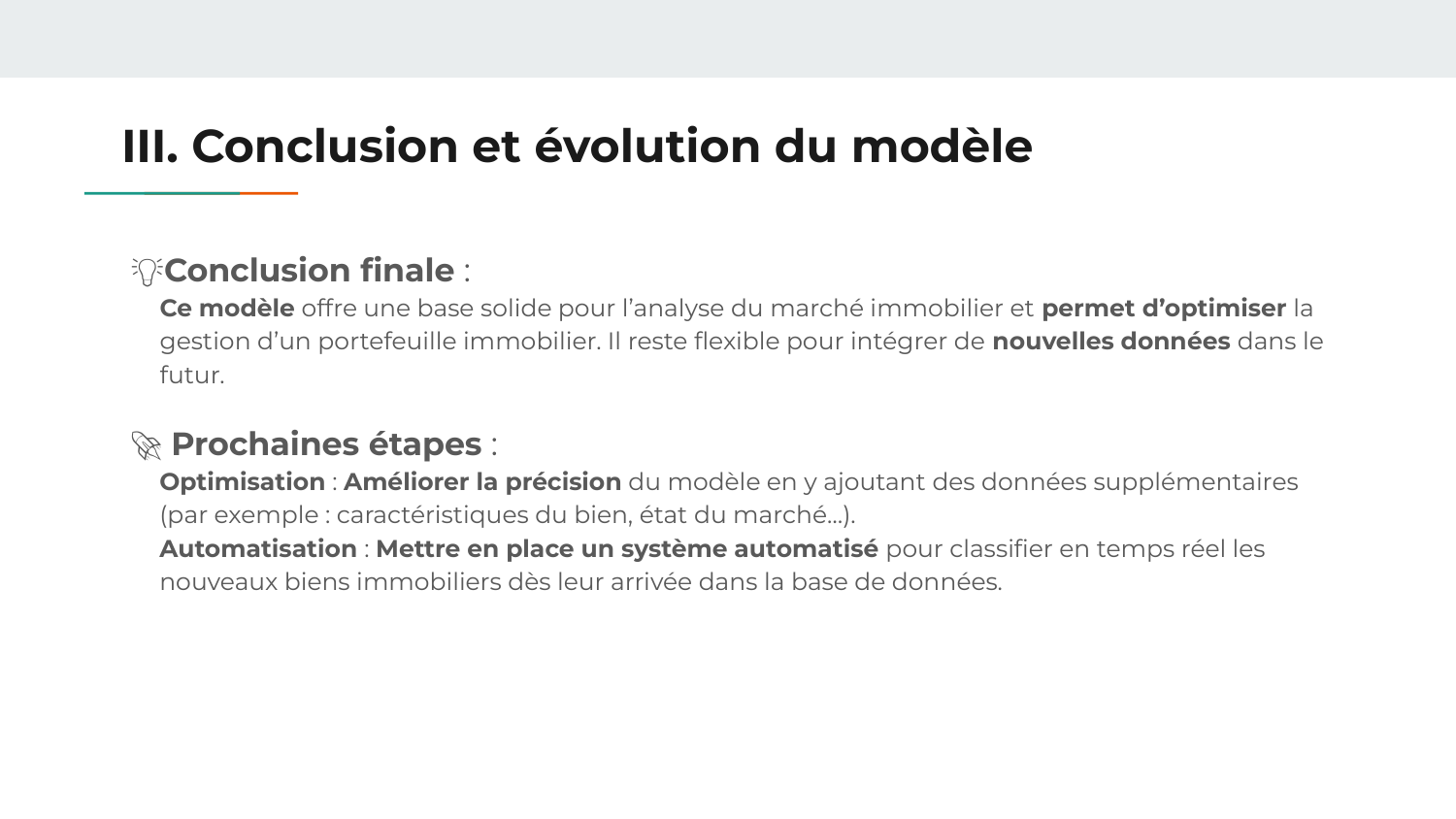

# III. Conclusion et évolution du modèle

💡Conclusion finale :
Ce modèle offre une base solide pour l’analyse du marché immobilier et permet d’optimiser la gestion d’un portefeuille immobilier. Il reste flexible pour intégrer de nouvelles données dans le futur.

🚀 Prochaines étapes :
Optimisation : Améliorer la précision du modèle en y ajoutant des données supplémentaires (par exemple : caractéristiques du bien, état du marché…).
Automatisation : Mettre en place un système automatisé pour classifier en temps réel les nouveaux biens immobiliers dès leur arrivée dans la base de données.